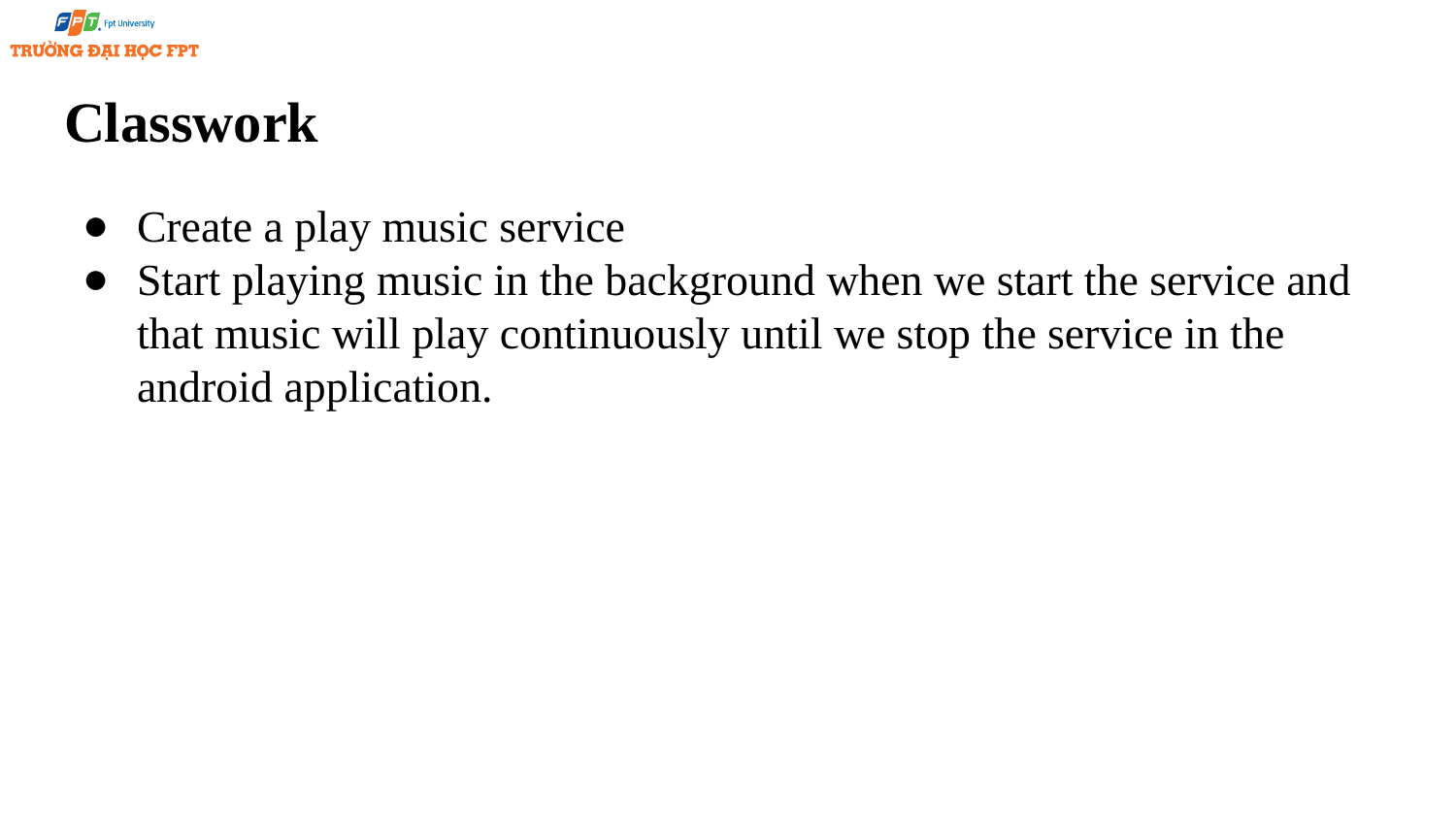

# Classwork
Create a play music service
Start playing music in the background when we start the service and that music will play continuously until we stop the service in the android application.